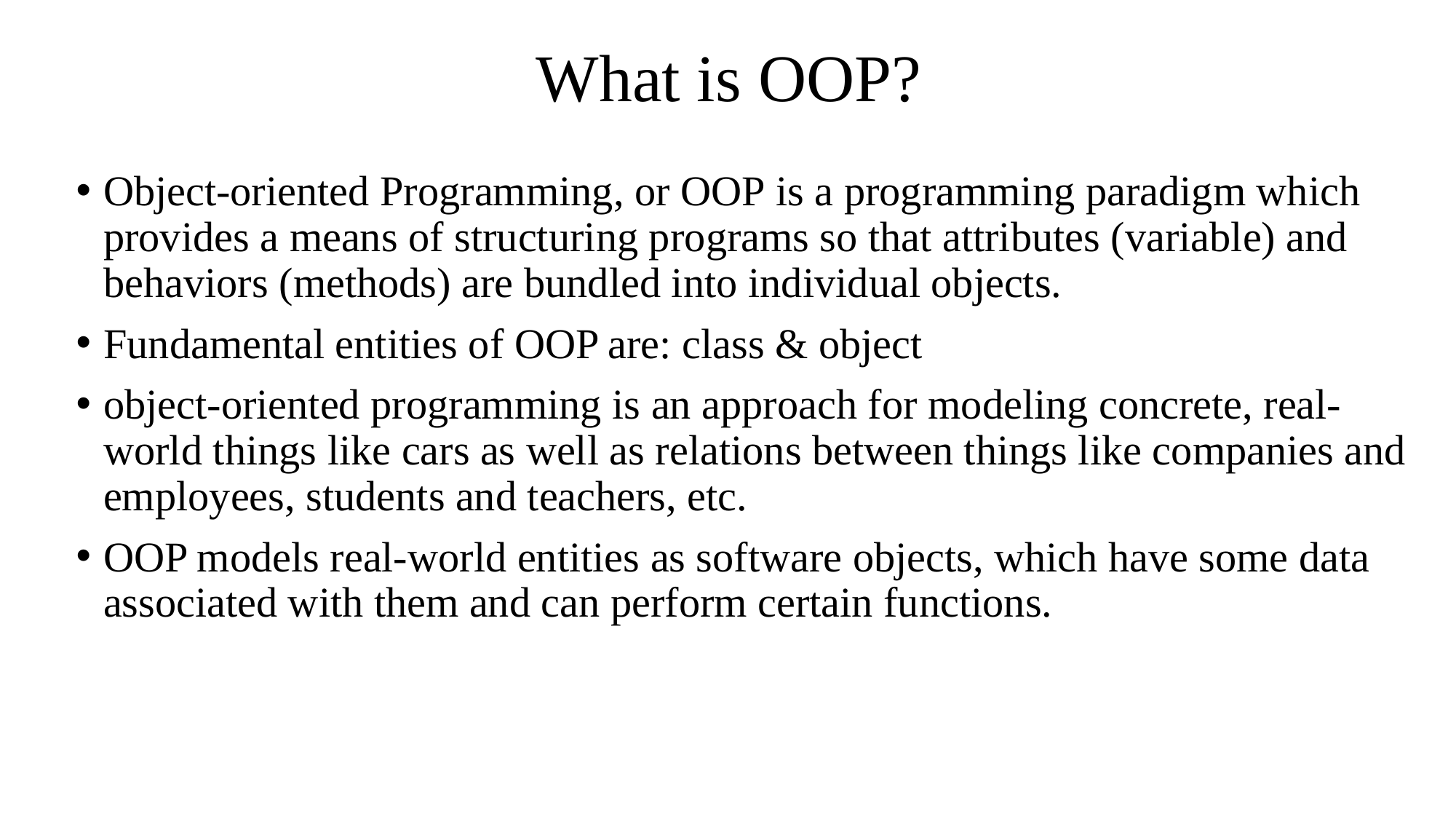

# What is OOP?
Object-oriented Programming, or OOP is a programming paradigm which provides a means of structuring programs so that attributes (variable) and behaviors (methods) are bundled into individual objects.
Fundamental entities of OOP are: class & object
object-oriented programming is an approach for modeling concrete, real-world things like cars as well as relations between things like companies and employees, students and teachers, etc.
OOP models real-world entities as software objects, which have some data associated with them and can perform certain functions.